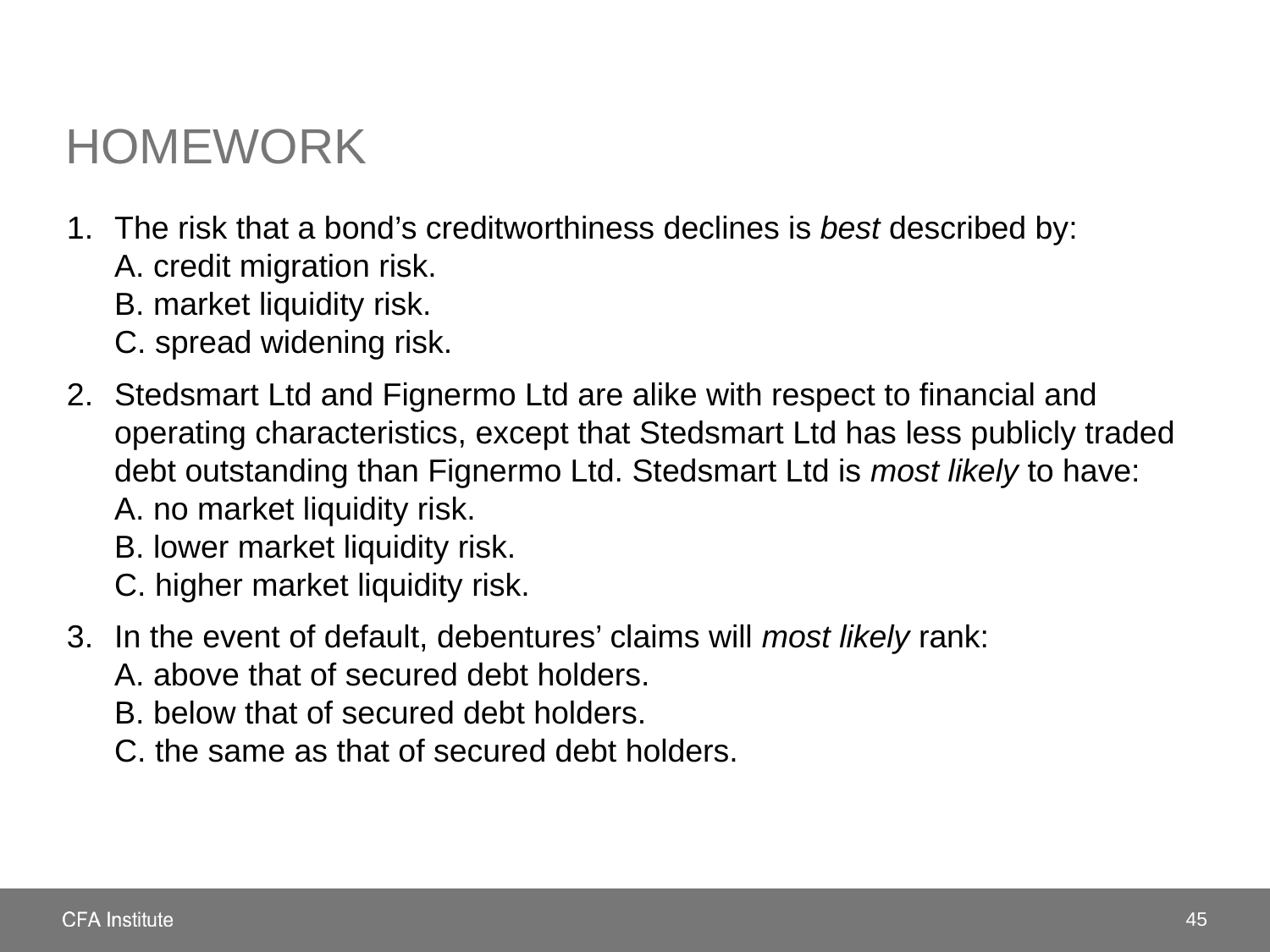

# Homework
The risk that a bond’s creditworthiness declines is best described by:
A. credit migration risk.
B. market liquidity risk.
C. spread widening risk.
Stedsmart Ltd and Fignermo Ltd are alike with respect to financial and operating characteristics, except that Stedsmart Ltd has less publicly traded debt outstanding than Fignermo Ltd. Stedsmart Ltd is most likely to have:
A. no market liquidity risk.
B. lower market liquidity risk.
C. higher market liquidity risk.
In the event of default, debentures’ claims will most likely rank:
A. above that of secured debt holders.
B. below that of secured debt holders.
C. the same as that of secured debt holders.
45